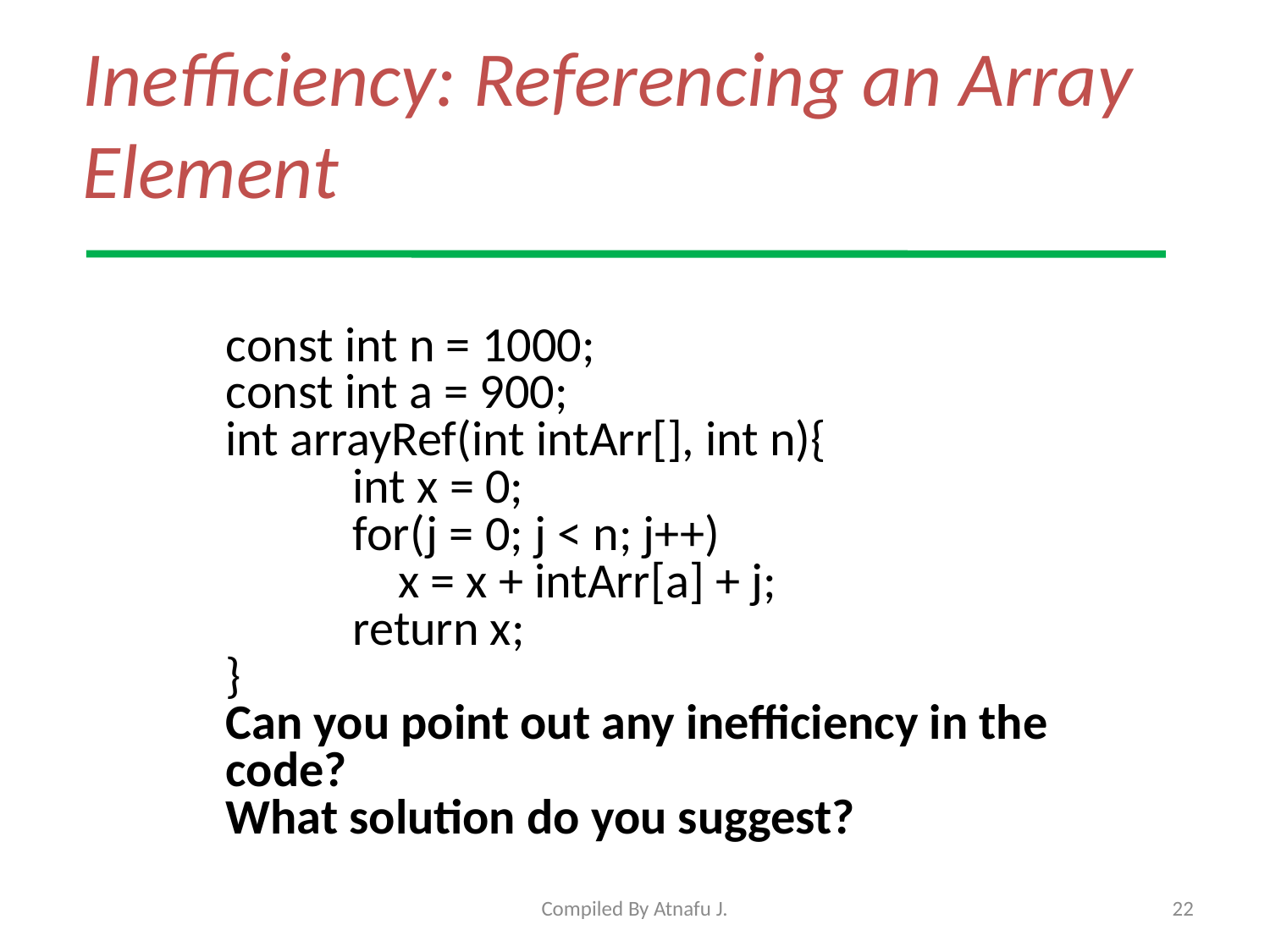

# Inefficiency: Referencing an Array Element
const int n = 1000;
const int a = 900;
int arrayRef(int intArr[], int n){
	int x = 0;
	for(j = 0; j < n; j++)
	    x = x + intArr[a] + j;
	return x;
}
Can you point out any inefficiency in the code?
What solution do you suggest?
Compiled By Atnafu J.
22